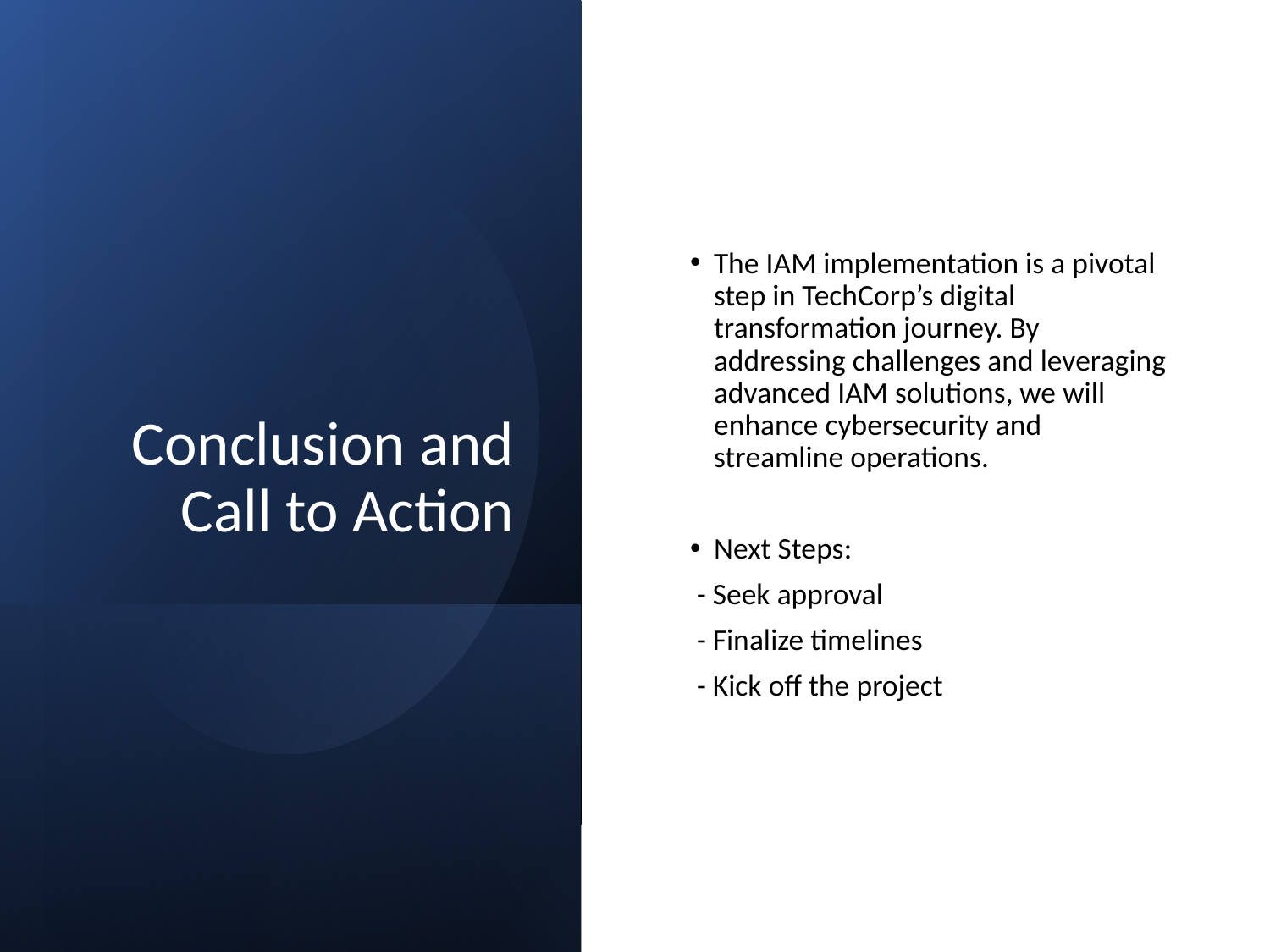

# Conclusion and Call to Action
The IAM implementation is a pivotal step in TechCorp’s digital transformation journey. By addressing challenges and leveraging advanced IAM solutions, we will enhance cybersecurity and streamline operations.

Next Steps:
 - Seek approval
 - Finalize timelines
 - Kick off the project